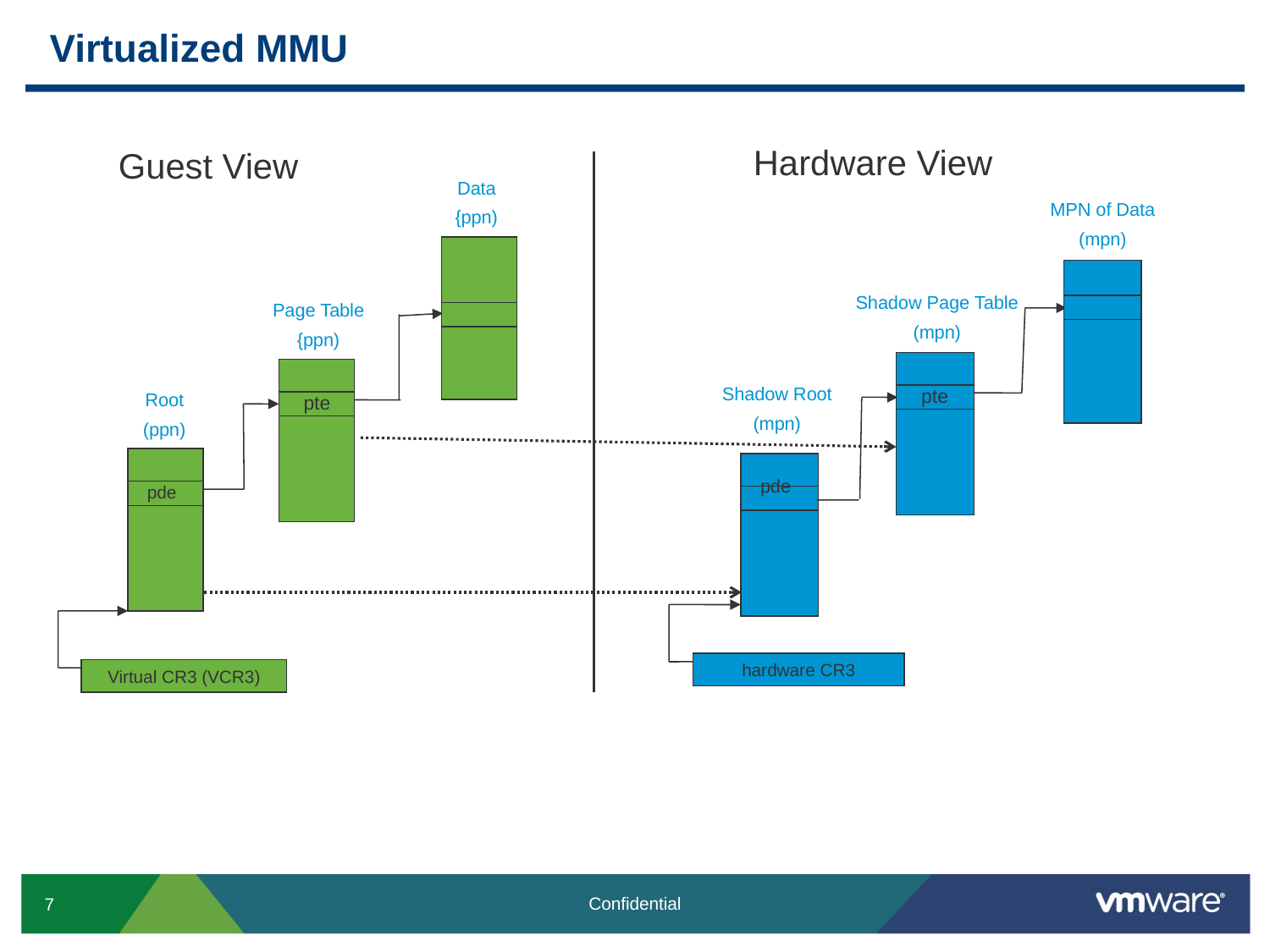

# Virtualized MMU
Hardware View
Guest View
Data
{ppn)
MPN of Data
(mpn)

Shadow Page Table
(mpn)
Page Table
{ppn)

Shadow Root
(mpn)
pte
Root
(ppn)
pte

pde
pde

hardware CR3
Virtual CR3 (VCR3)